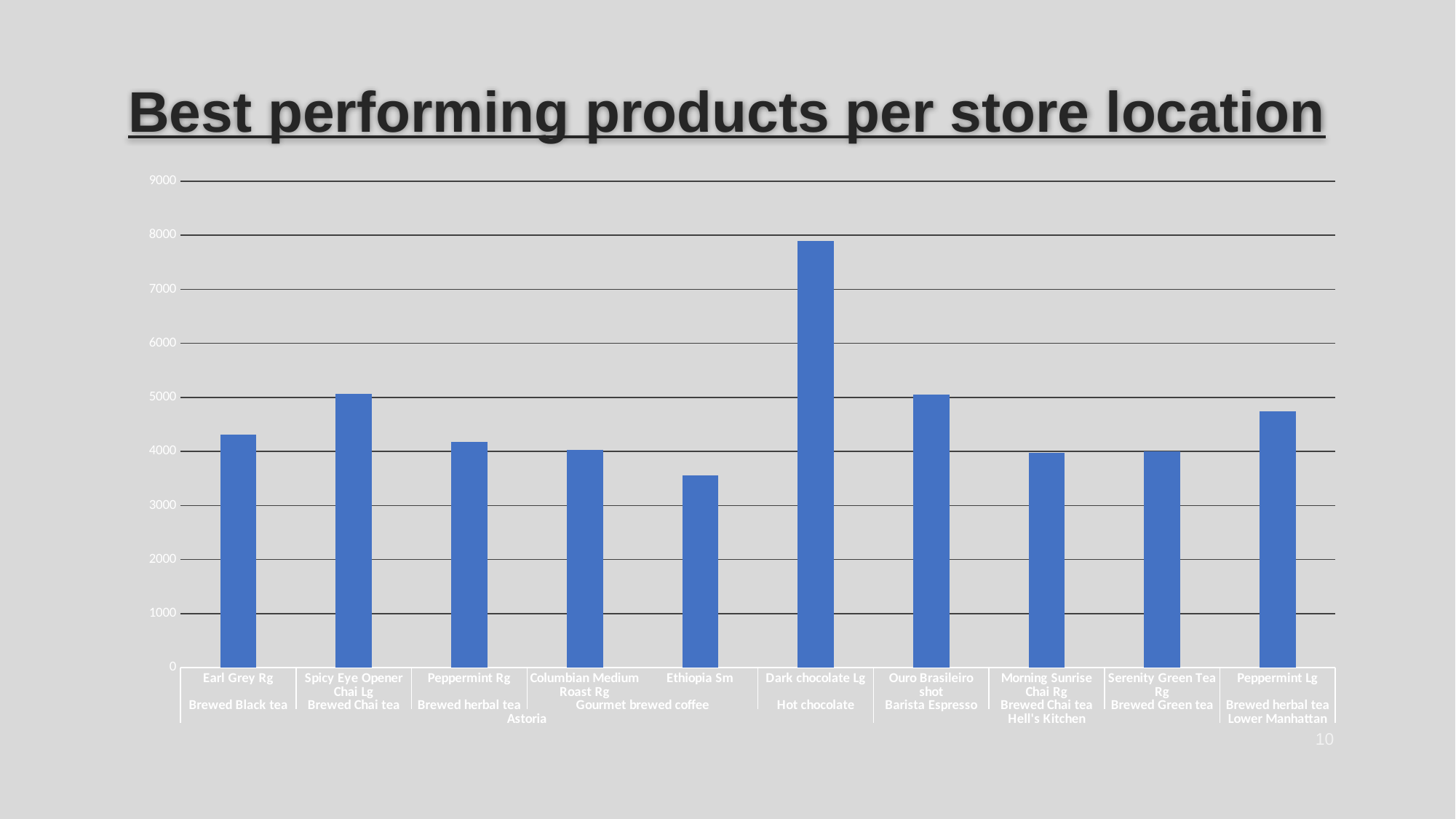

# Best performing products per store location

### Chart

| Category | Total |
|---|---|
| Earl Grey Rg | 4312.5 |
| Spicy Eye Opener Chai Lg | 5065.4 |
| Peppermint Rg | 4182.5 |
| Columbian Medium Roast Rg | 4032.5 |
| Ethiopia Sm | 3561.8 |
| Dark chocolate Lg | 7897.5 |
| Ouro Brasileiro shot | 5056.2 |
| Morning Sunrise Chai Rg | 3972.5 |
| Serenity Green Tea Rg | 4002.5 |
| Peppermint Lg | 4746.0 |
10